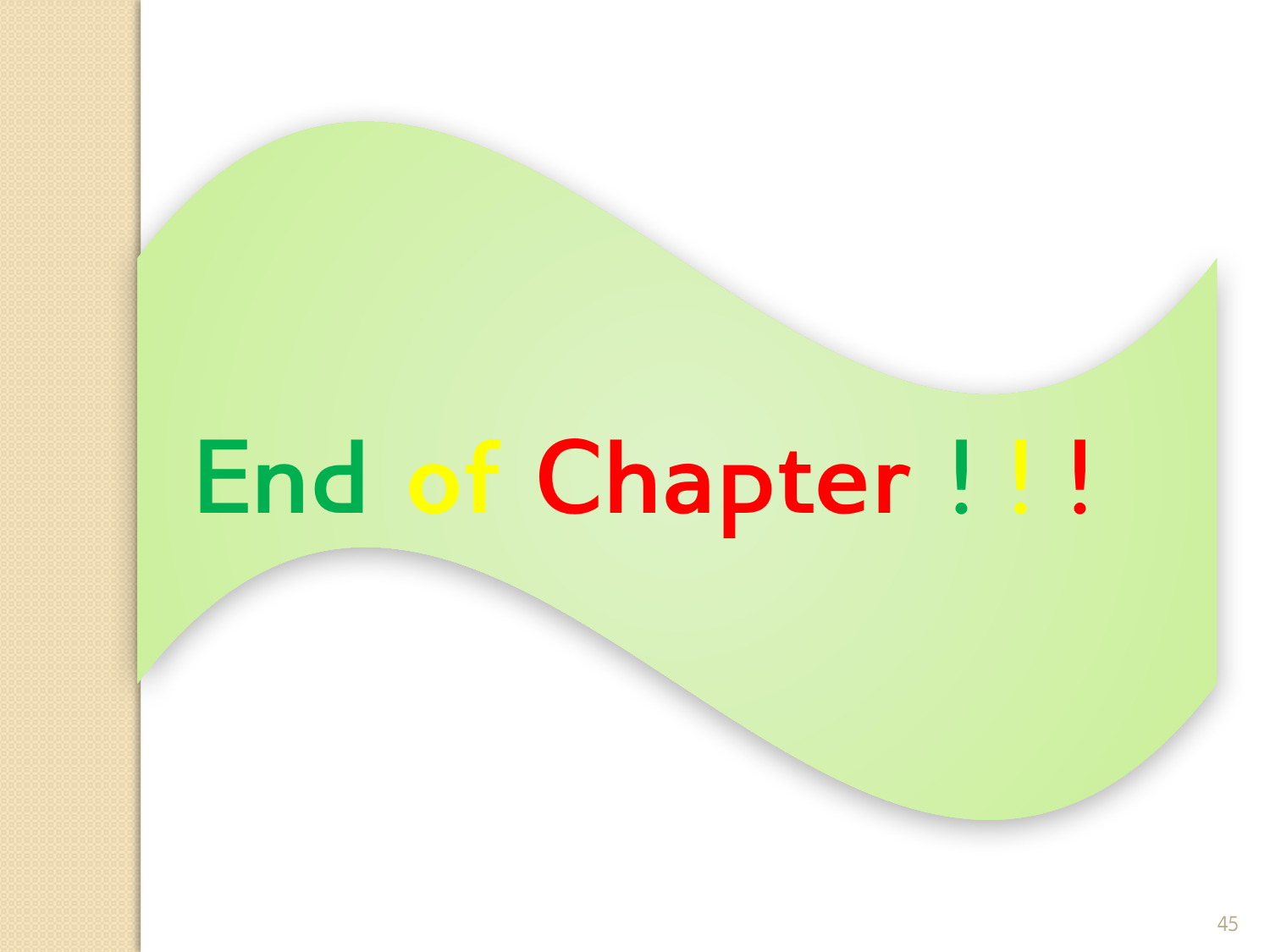

End of Chapter ! ! !
45